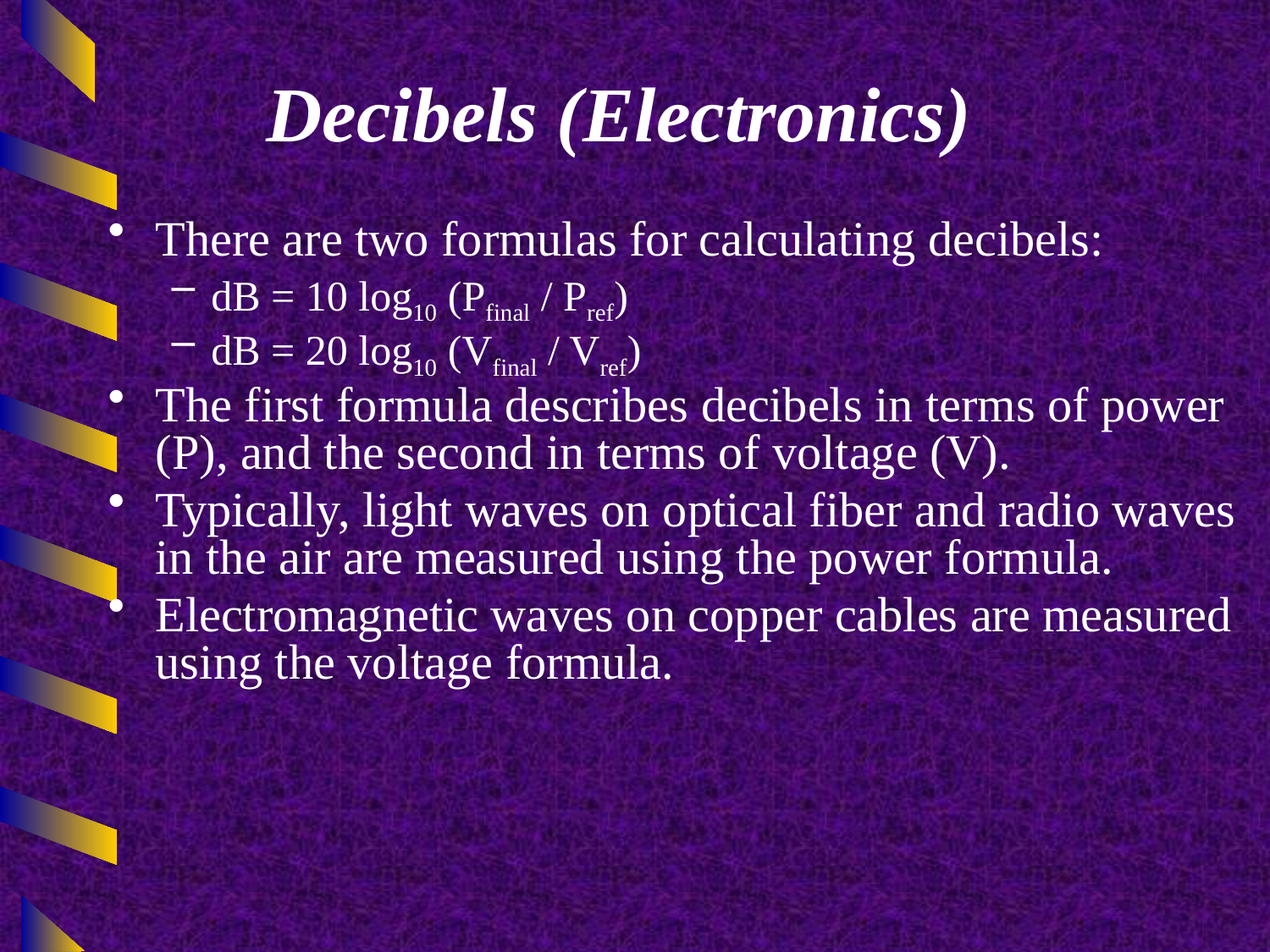

# Decibels (Electronics)
There are two formulas for calculating decibels:
dB = 10 log10 (Pfinal / Pref)
dB = 20 log10 (Vfinal / Vref)
The first formula describes decibels in terms of power (P), and the second in terms of voltage (V).
Typically, light waves on optical fiber and radio waves in the air are measured using the power formula.
Electromagnetic waves on copper cables are measured using the voltage formula.